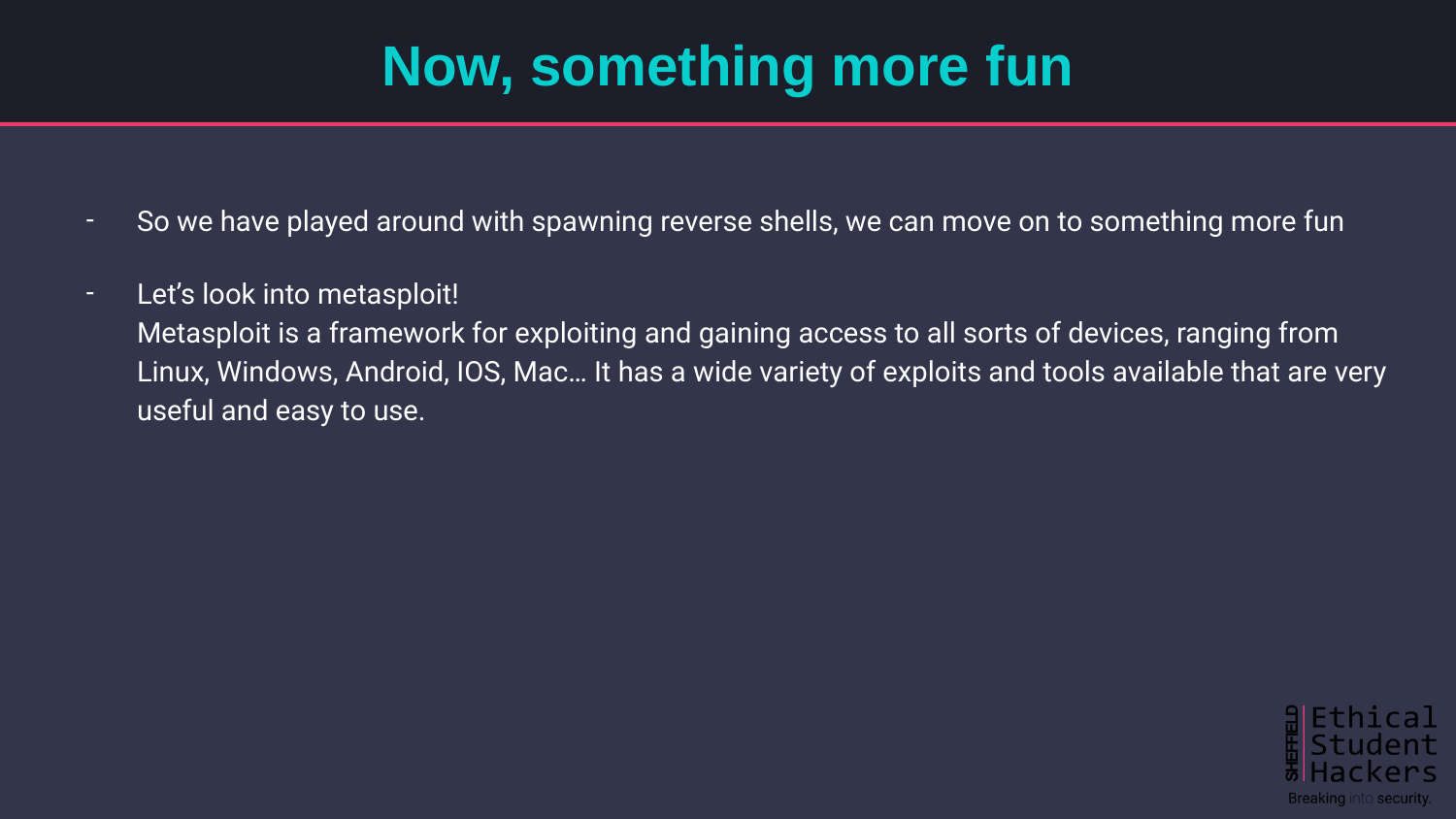

# Now, something more fun
So we have played around with spawning reverse shells, we can move on to something more fun
Let’s look into metasploit!
Metasploit is a framework for exploiting and gaining access to all sorts of devices, ranging from Linux, Windows, Android, IOS, Mac… It has a wide variety of exploits and tools available that are very useful and easy to use.